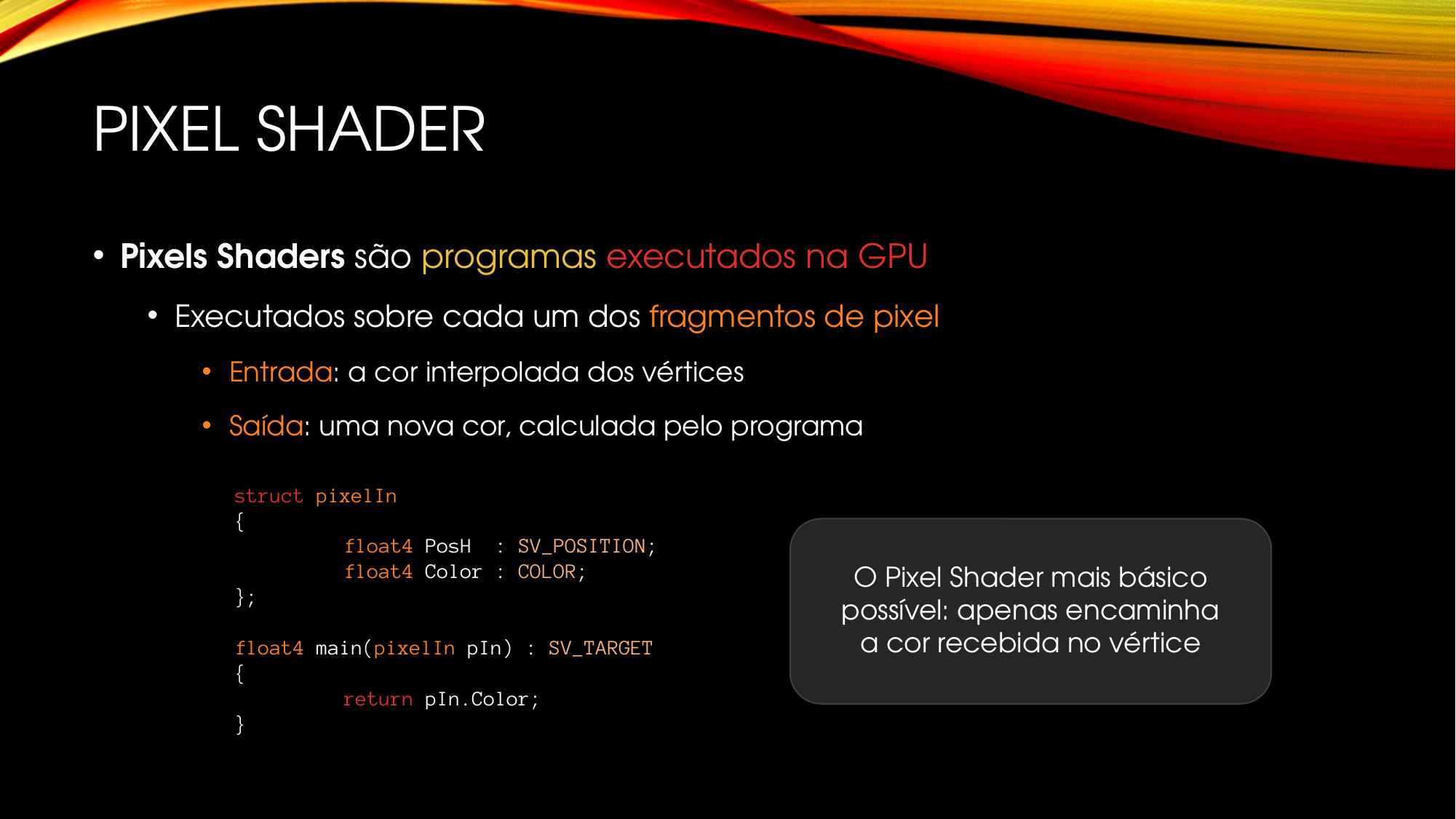

# Pixel Shader
Pixels Shaders são programas executados na GPU
Executados sobre cada um dos fragmentos de pixel
Entrada: a cor interpolada dos vértices
Saída: uma nova cor, calculada pelo programa

struct pixelIn
{
	float4 PosH  : SV_POSITION;
	float4 Color : COLOR;
};

float4 main(pixelIn pIn) : SV_TARGET
{
	return pIn.Color;
}

O Pixel Shader mais básico possível: apenas encaminha a cor recebida no vértice